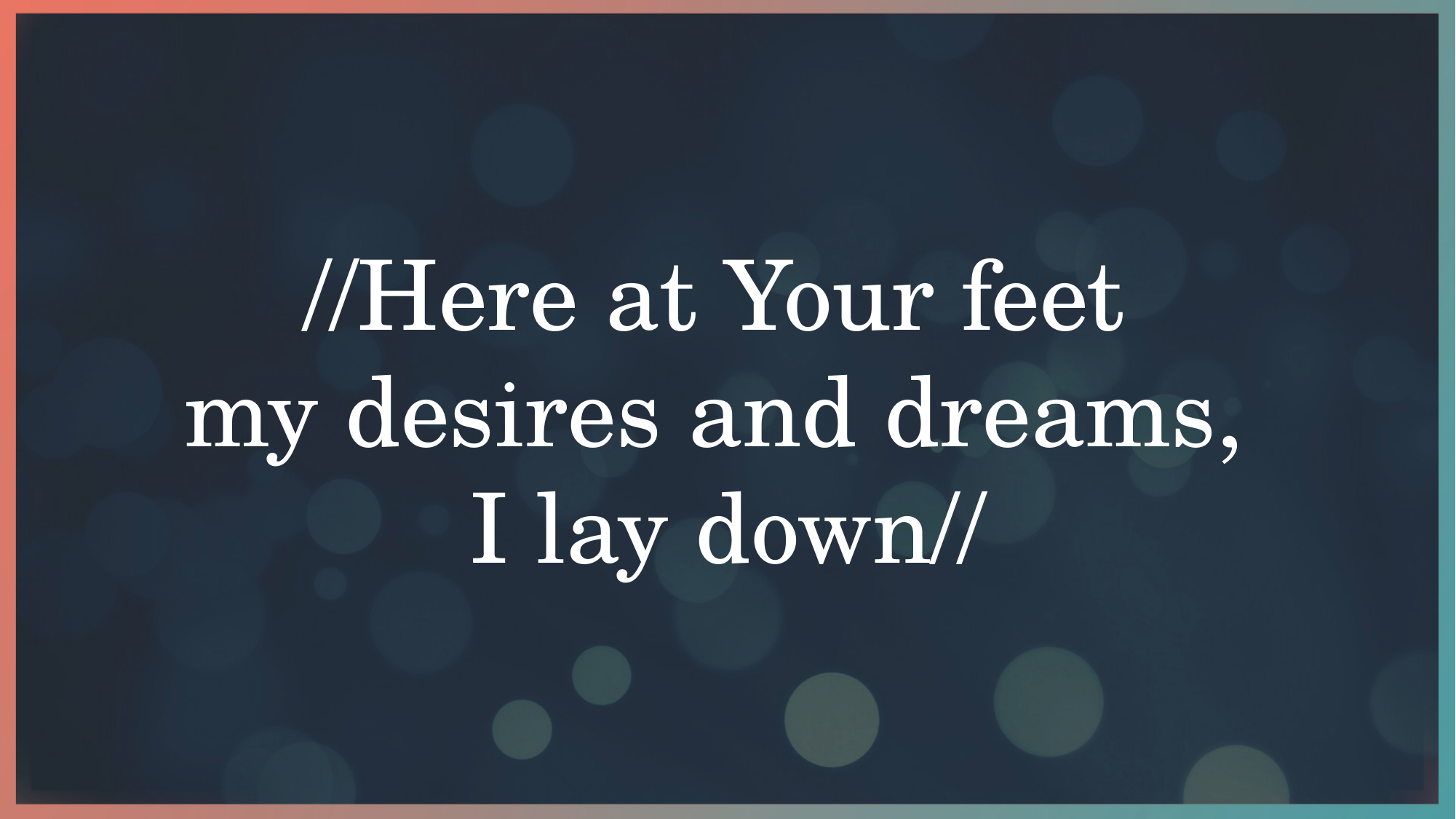

//Here at Your feet
my desires and dreams,
I lay down//